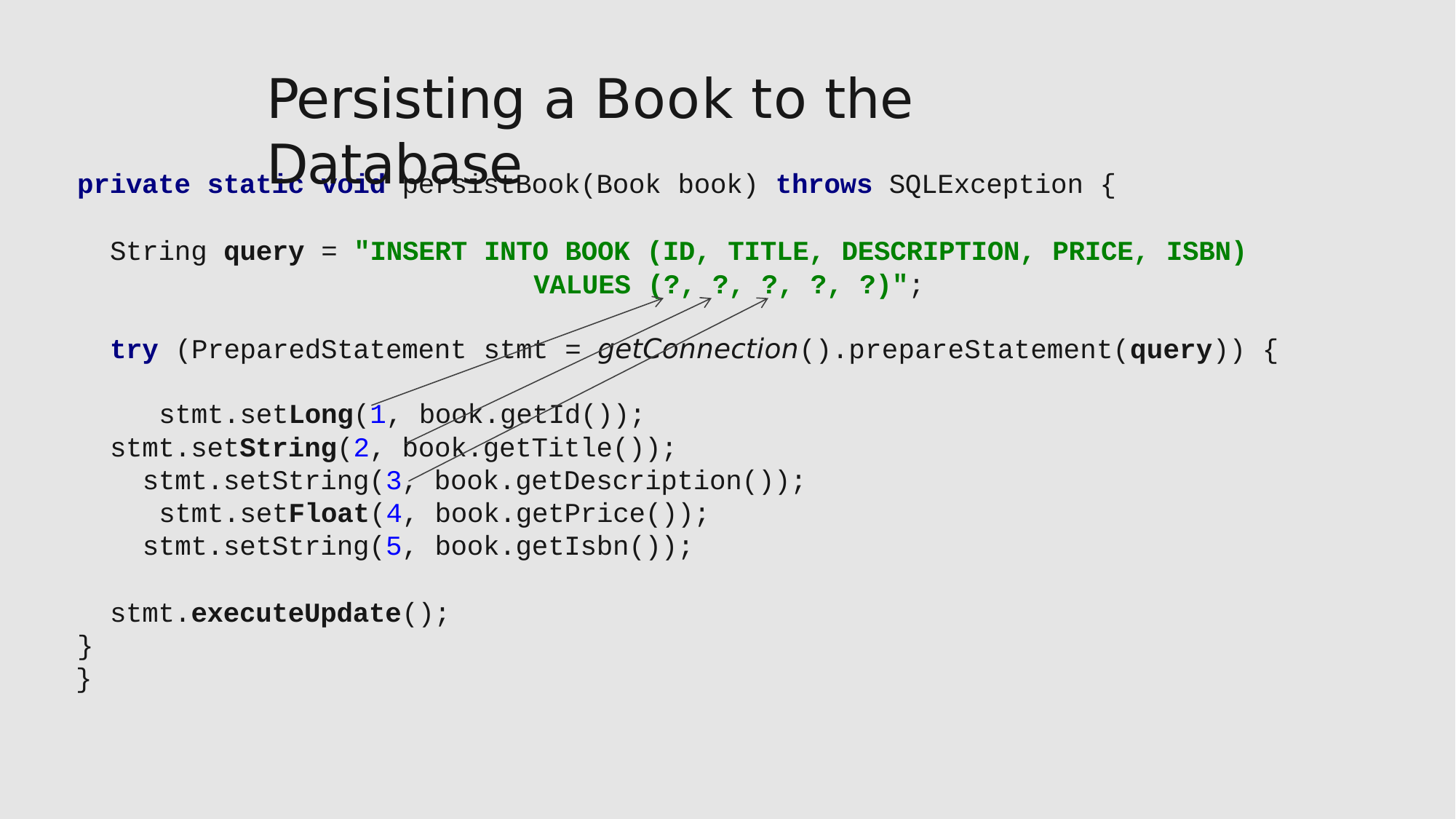

# Persisting a Book to the Database
private static void persistBook(Book book) throws SQLException {

String query = "INSERT INTO BOOK (ID, TITLE, DESCRIPTION, PRICE, ISBN)
VALUES (?, ?, ?, ?, ?)";
try (PreparedStatement stmt = getConnection().prepareStatement(query)) {  stmt.setLong(1, book.getId());
stmt.setString(2, book.getTitle());  stmt.setString(3, book.getDescription());  stmt.setFloat(4, book.getPrice());  stmt.setString(5, book.getIsbn());

stmt.executeUpdate();
}
}

23